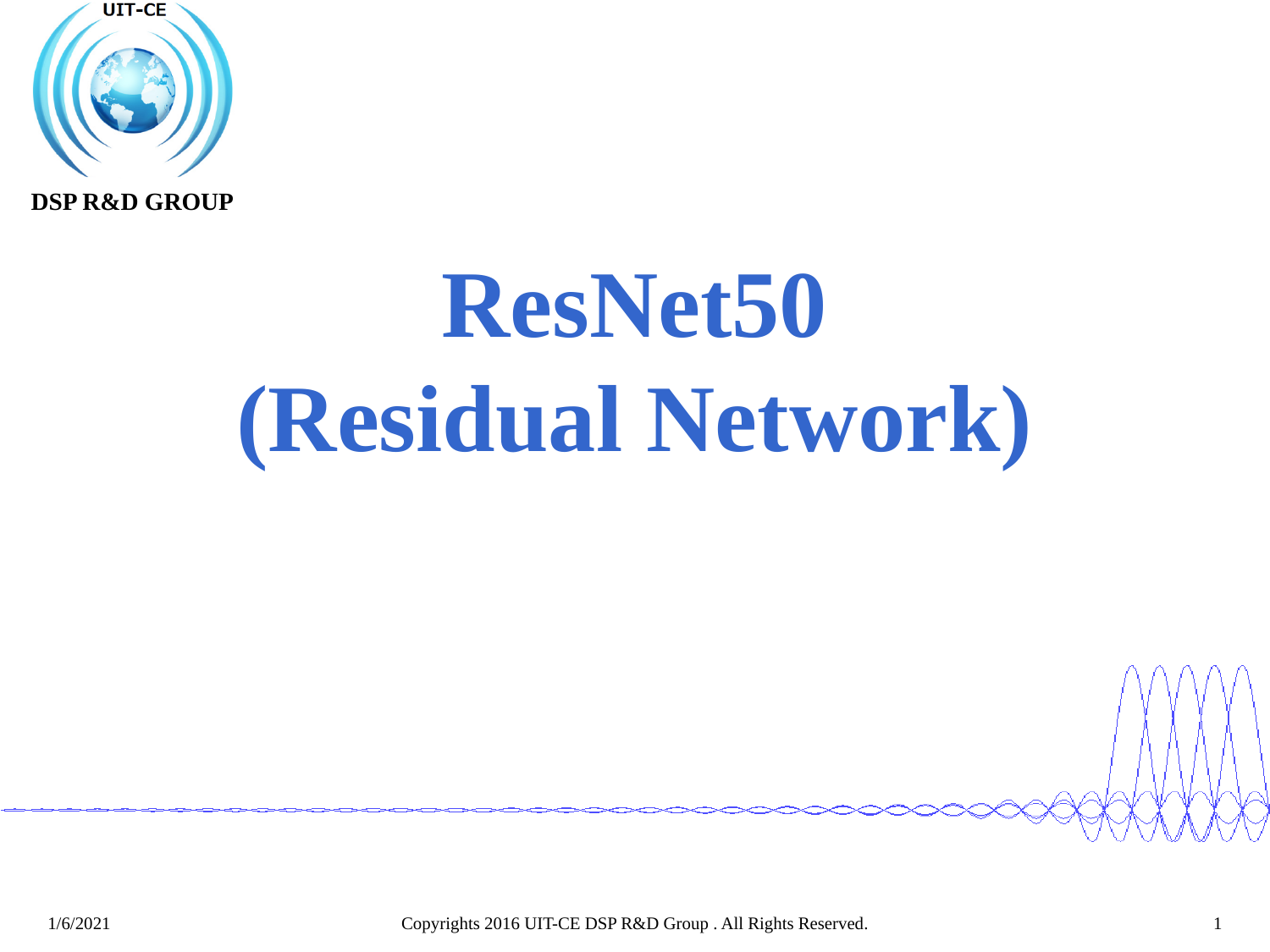

# ResNet50 (Residual Network)

Copyrights 2016 UIT-CE DSP R&D Group . All Rights Reserved.
1
1/6/2021